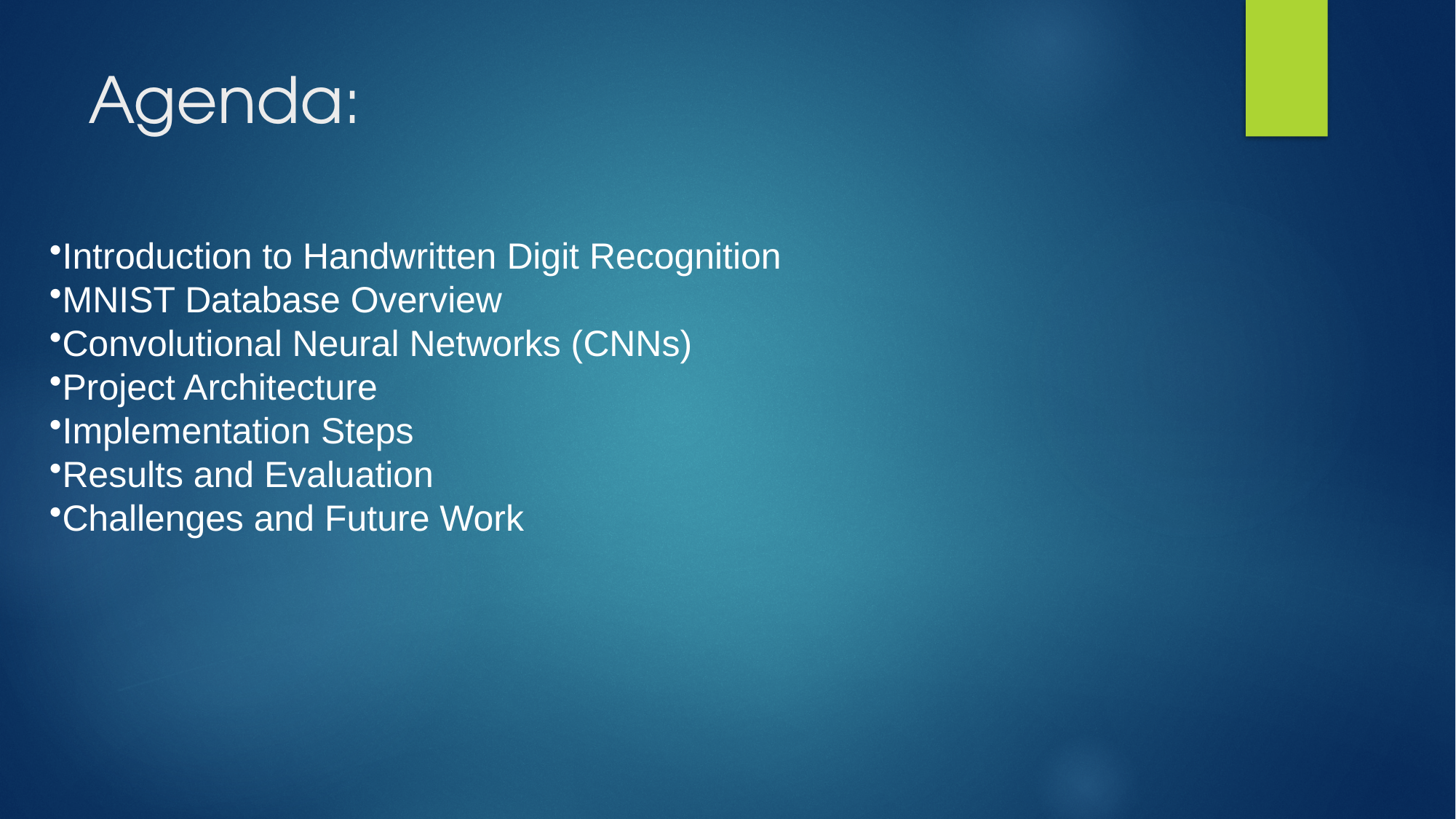

# Agenda:

Introduction to Handwritten Digit Recognition
MNIST Database Overview
Convolutional Neural Networks (CNNs)
Project Architecture
Implementation Steps
Results and Evaluation
Challenges and Future Work